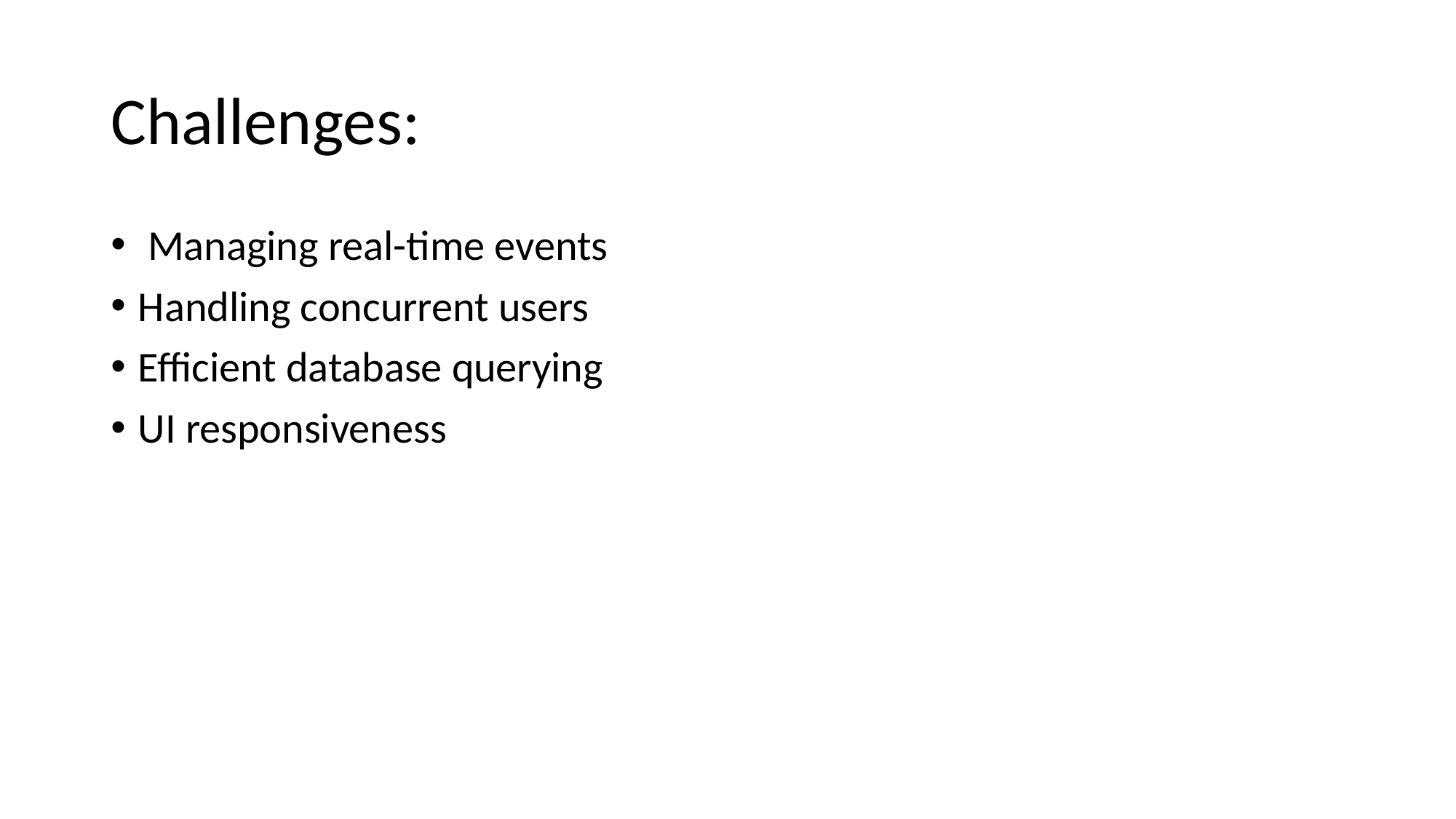

# Challenges:
 Managing real-time events
Handling concurrent users
Efficient database querying
UI responsiveness